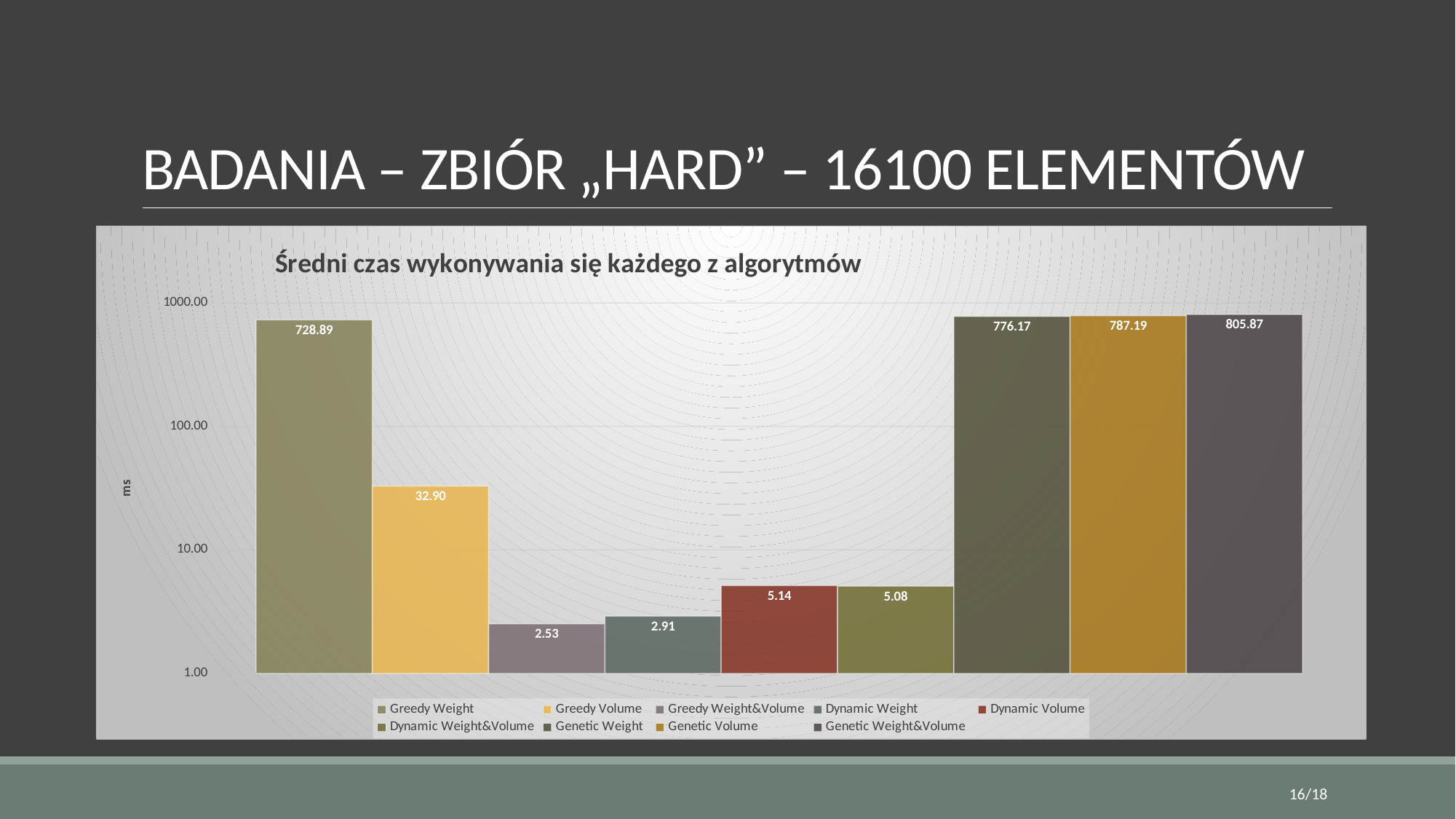

# BADANIA – ZBIÓR „HARD” – 16100 ELEMENTÓW

### Chart: Średni czas wykonywania się każdego z algorytmów

| Category |  |  |  |  |  |  |  |  |  |
|---|---|---|---|---|---|---|---|---|---|
| 4 | 728.89 | 32.903999999999996 | 2.5249999999999995 | 2.9110000000000005 | 5.138 | 5.0840000000000005 | 776.171 | 787.187 | 805.871 |
16/18